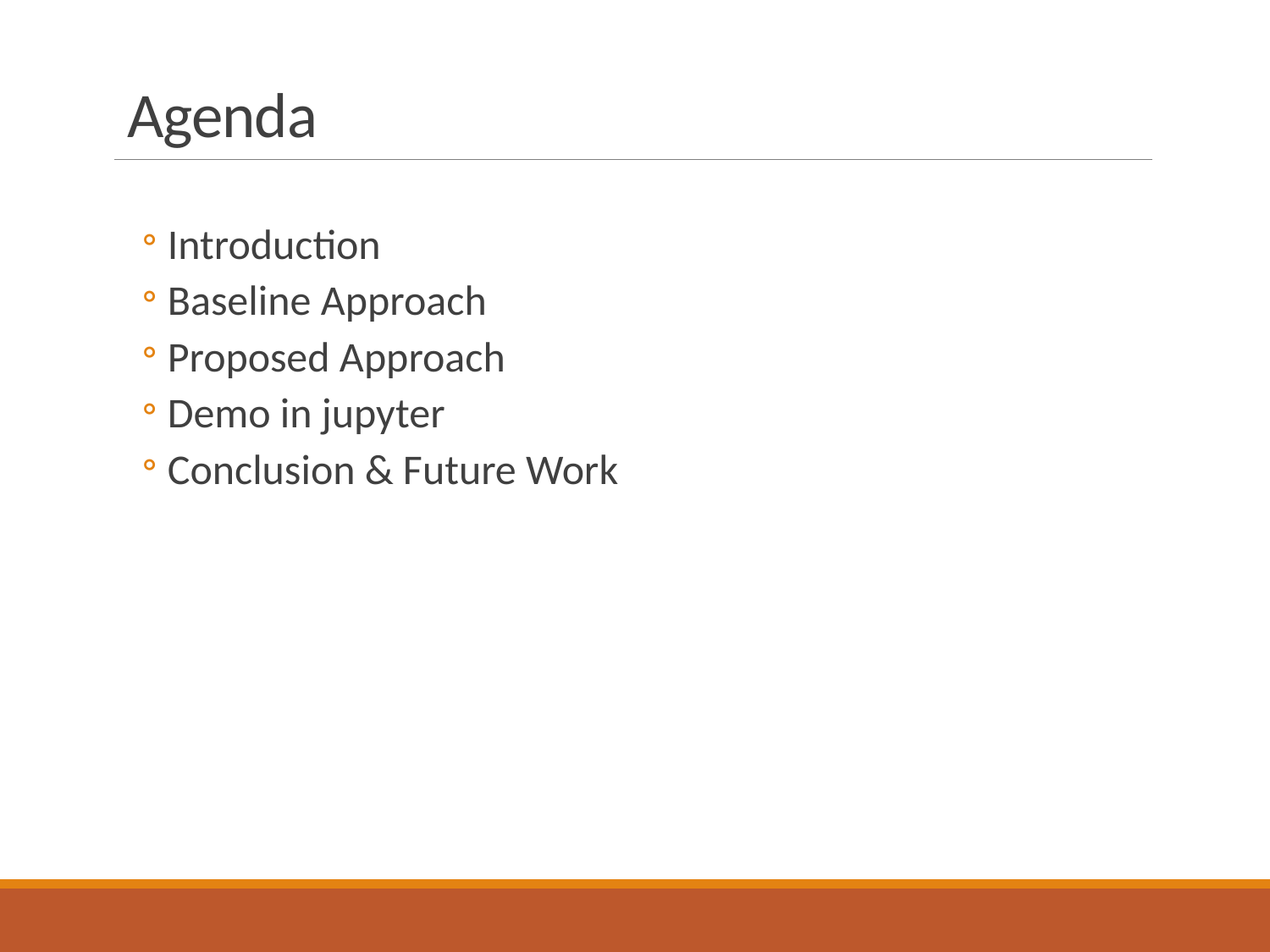

# Agenda
Introduction
Baseline Approach
Proposed Approach
Demo in jupyter
Conclusion & Future Work